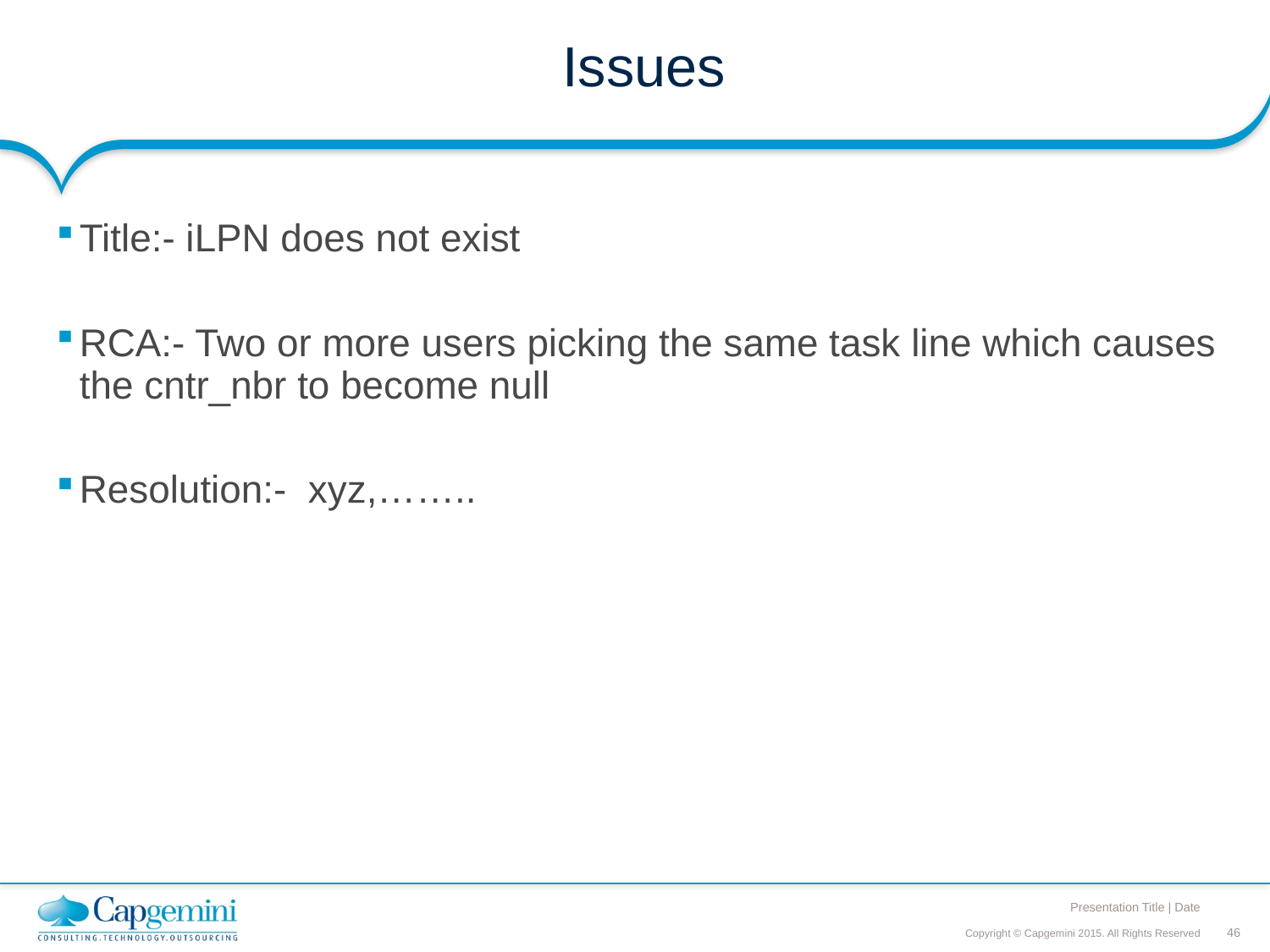

# Issues
Title:- iLPN does not exist

RCA:- Two or more users picking the same task line which causes the cntr_nbr to become null

Resolution:-  xyz,……..